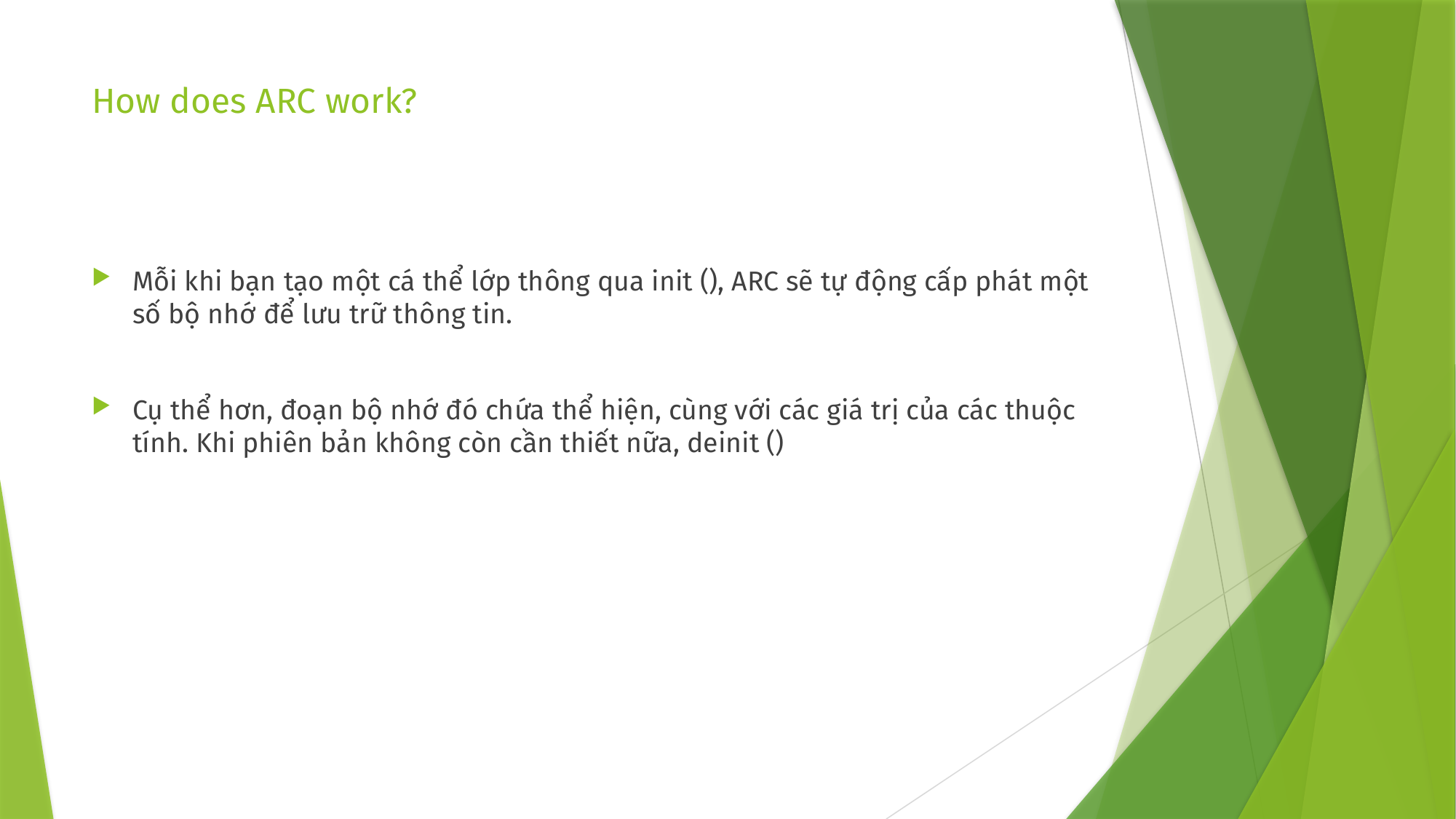

# How does ARC work?
Mỗi khi bạn tạo một cá thể lớp thông qua init (), ARC sẽ tự động cấp phát một số bộ nhớ để lưu trữ thông tin.

Cụ thể hơn, đoạn bộ nhớ đó chứa thể hiện, cùng với các giá trị của các thuộc tính. Khi phiên bản không còn cần thiết nữa, deinit ()